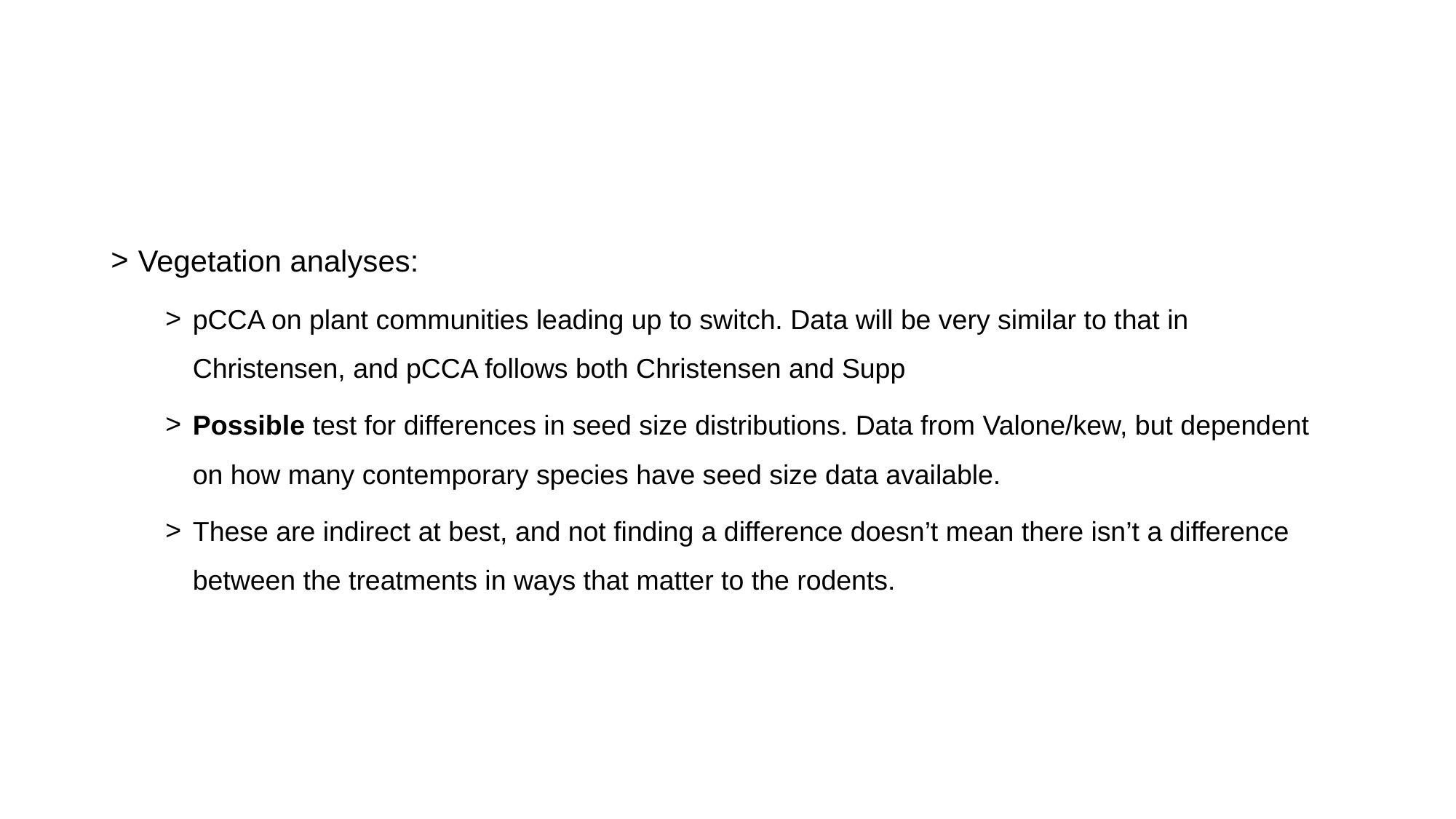

Vegetation analyses:
pCCA on plant communities leading up to switch. Data will be very similar to that in Christensen, and pCCA follows both Christensen and Supp
Possible test for differences in seed size distributions. Data from Valone/kew, but dependent on how many contemporary species have seed size data available.
These are indirect at best, and not finding a difference doesn’t mean there isn’t a difference between the treatments in ways that matter to the rodents.